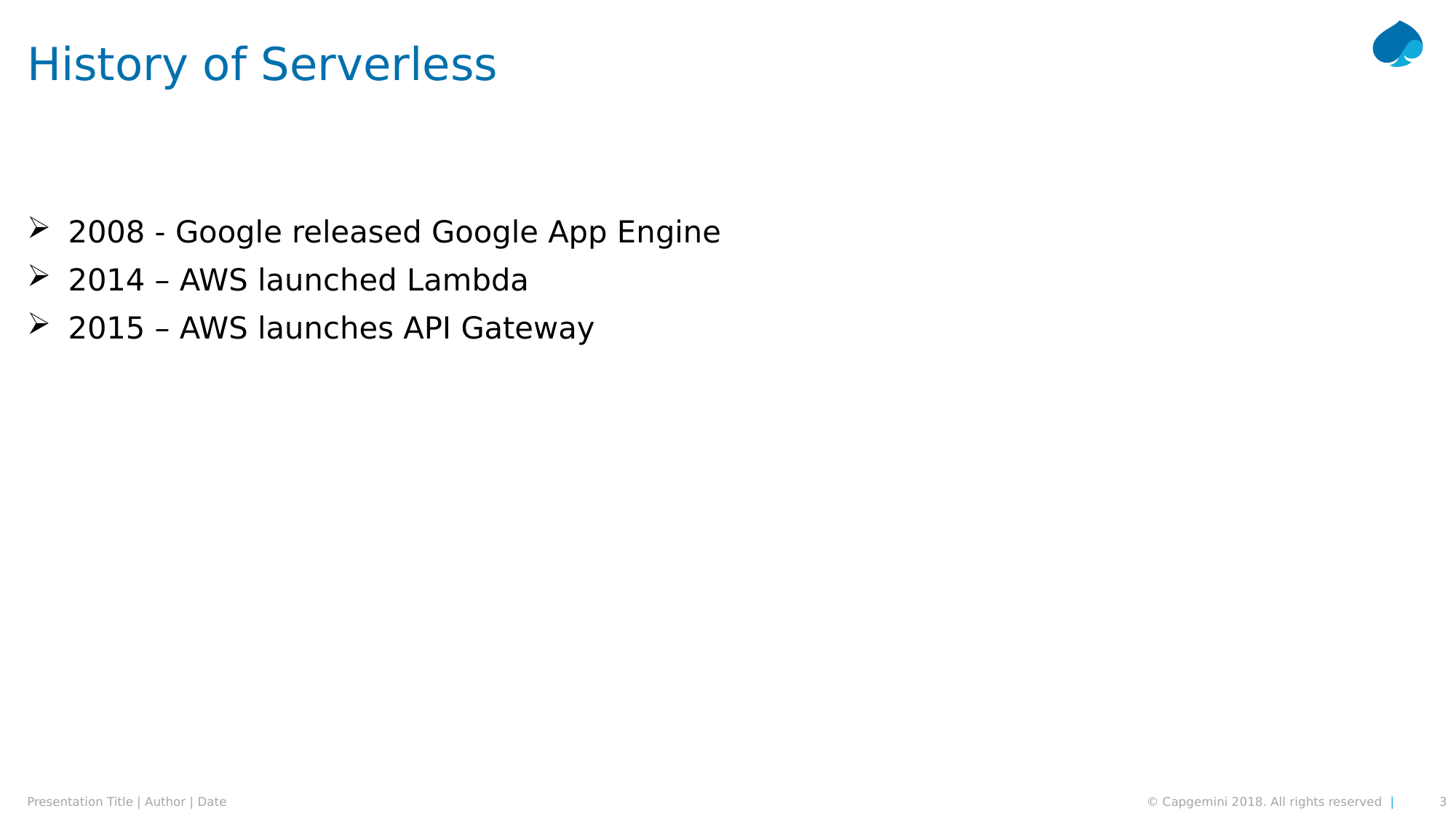

# History of Serverless

2008 - Google released Google App Engine
2014 – AWS launched Lambda
2015 – AWS launches API Gateway